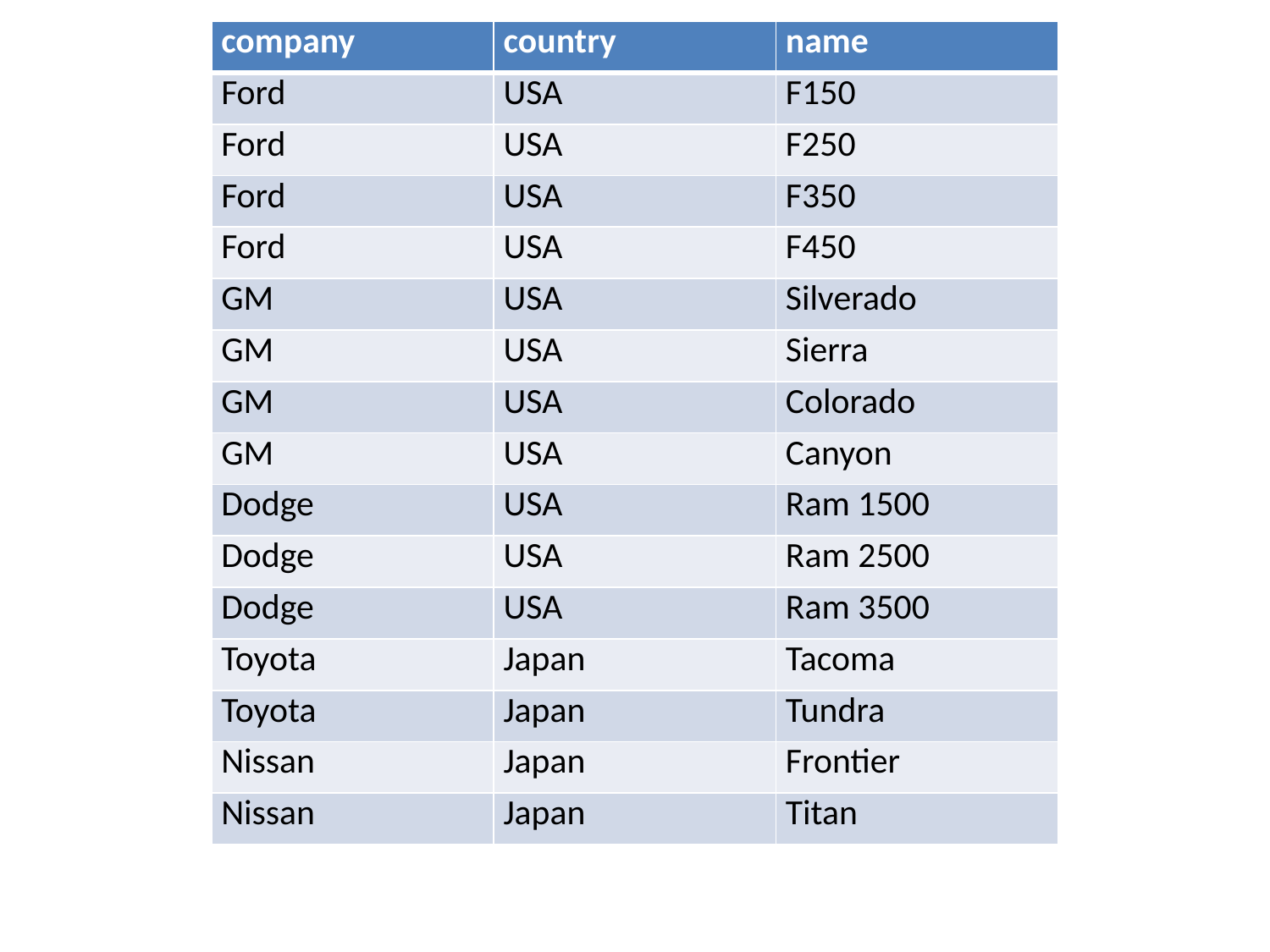

| company | country | name |
| --- | --- | --- |
| Ford | USA | F150 |
| Ford | USA | F250 |
| Ford | USA | F350 |
| Ford | USA | F450 |
| GM | USA | Silverado |
| GM | USA | Sierra |
| GM | USA | Colorado |
| GM | USA | Canyon |
| Dodge | USA | Ram 1500 |
| Dodge | USA | Ram 2500 |
| Dodge | USA | Ram 3500 |
| Toyota | Japan | Tacoma |
| Toyota | Japan | Tundra |
| Nissan | Japan | Frontier |
| Nissan | Japan | Titan |